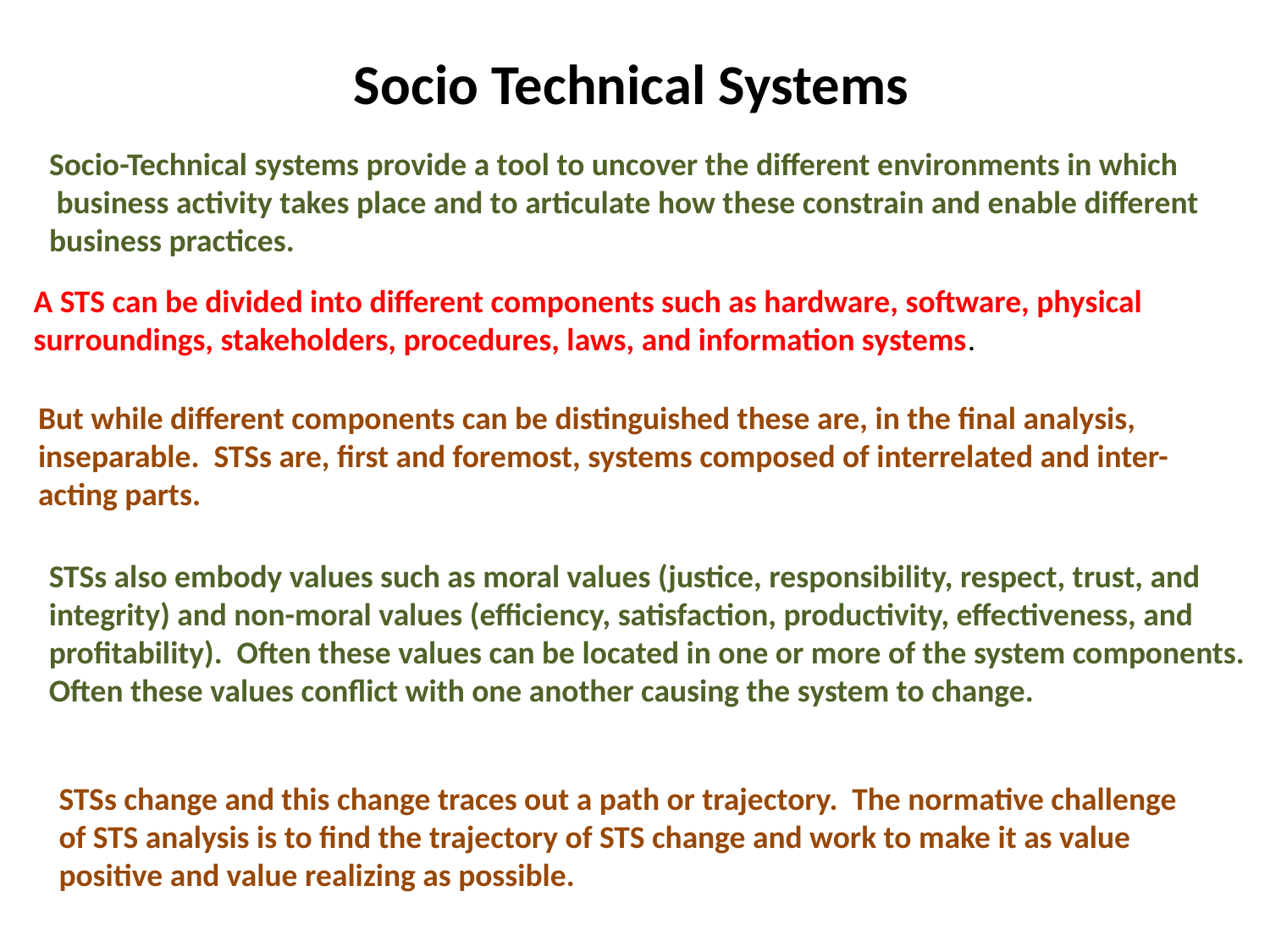

Socio Technical Systems
Socio-Technical systems provide a tool to uncover the different environments in which
 business activity takes place and to articulate how these constrain and enable different
business practices.
A STS can be divided into different components such as hardware, software, physical surroundings, stakeholders, procedures, laws, and information systems.
But while different components can be distinguished these are, in the final analysis,
inseparable.  STSs are, first and foremost, systems composed of interrelated and inter-
acting parts.
STSs also embody values such as moral values (justice, responsibility, respect, trust, and
integrity) and non-moral values (efficiency, satisfaction, productivity, effectiveness, and
profitability).  Often these values can be located in one or more of the system components.
Often these values conflict with one another causing the system to change.
STSs change and this change traces out a path or trajectory.  The normative challenge
of STS analysis is to find the trajectory of STS change and work to make it as value
positive and value realizing as possible.